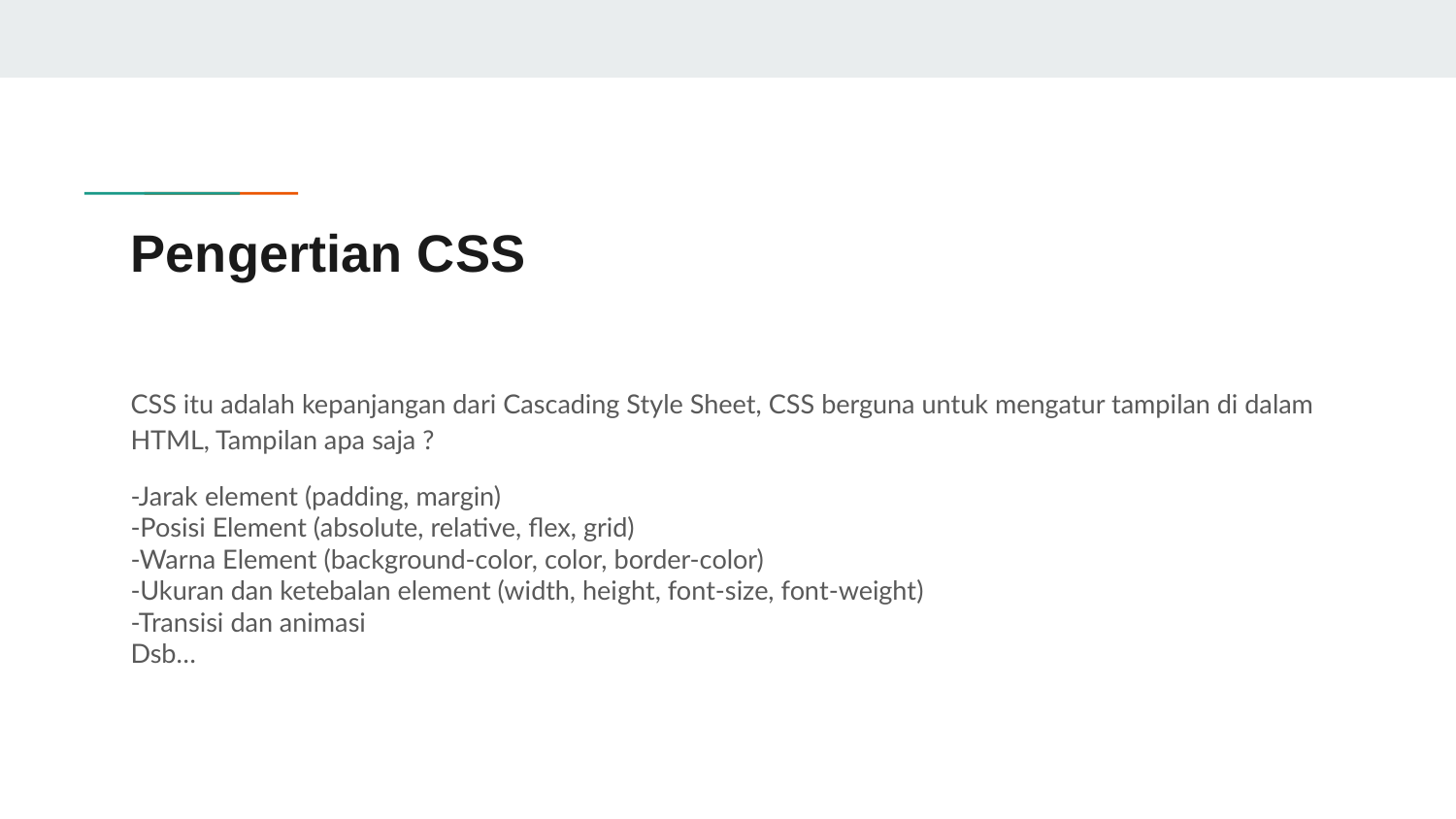

# Pengertian CSS

CSS itu adalah kepanjangan dari Cascading Style Sheet, CSS berguna untuk mengatur tampilan di dalam HTML, Tampilan apa saja ?
-Jarak element (padding, margin)
-Posisi Element (absolute, relative, flex, grid)
-Warna Element (background-color, color, border-color)
-Ukuran dan ketebalan element (width, height, font-size, font-weight)
-Transisi dan animasi
Dsb…